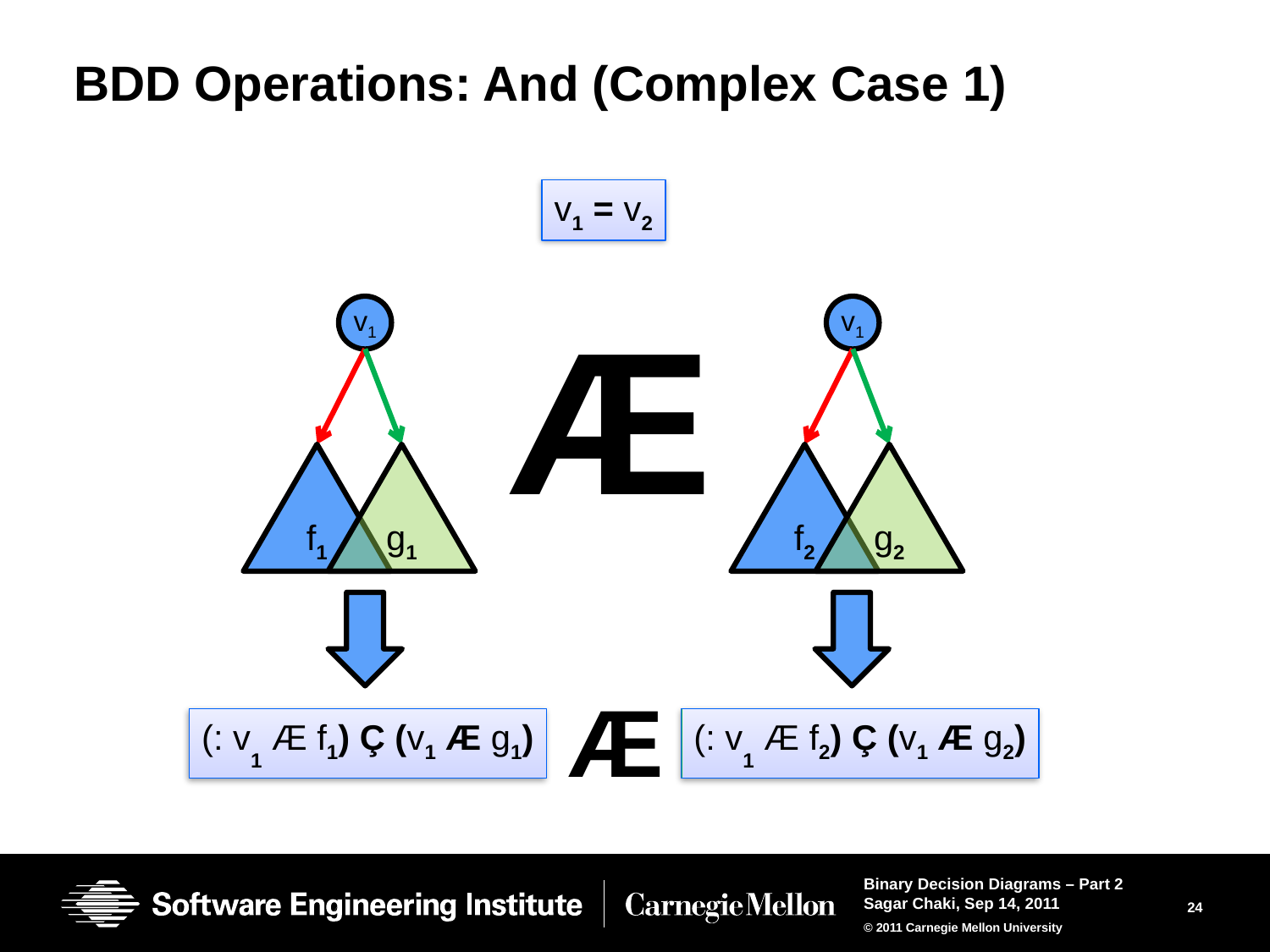

# BDD Operations: And (Complex Case 1)
v1 = v2
Æ
v1
v1
f1
g1
f2
g2

Æ
(: v1 Æ f1) Ç (v1 Æ g1)
(: v1 Æ f2) Ç (v1 Æ g2)